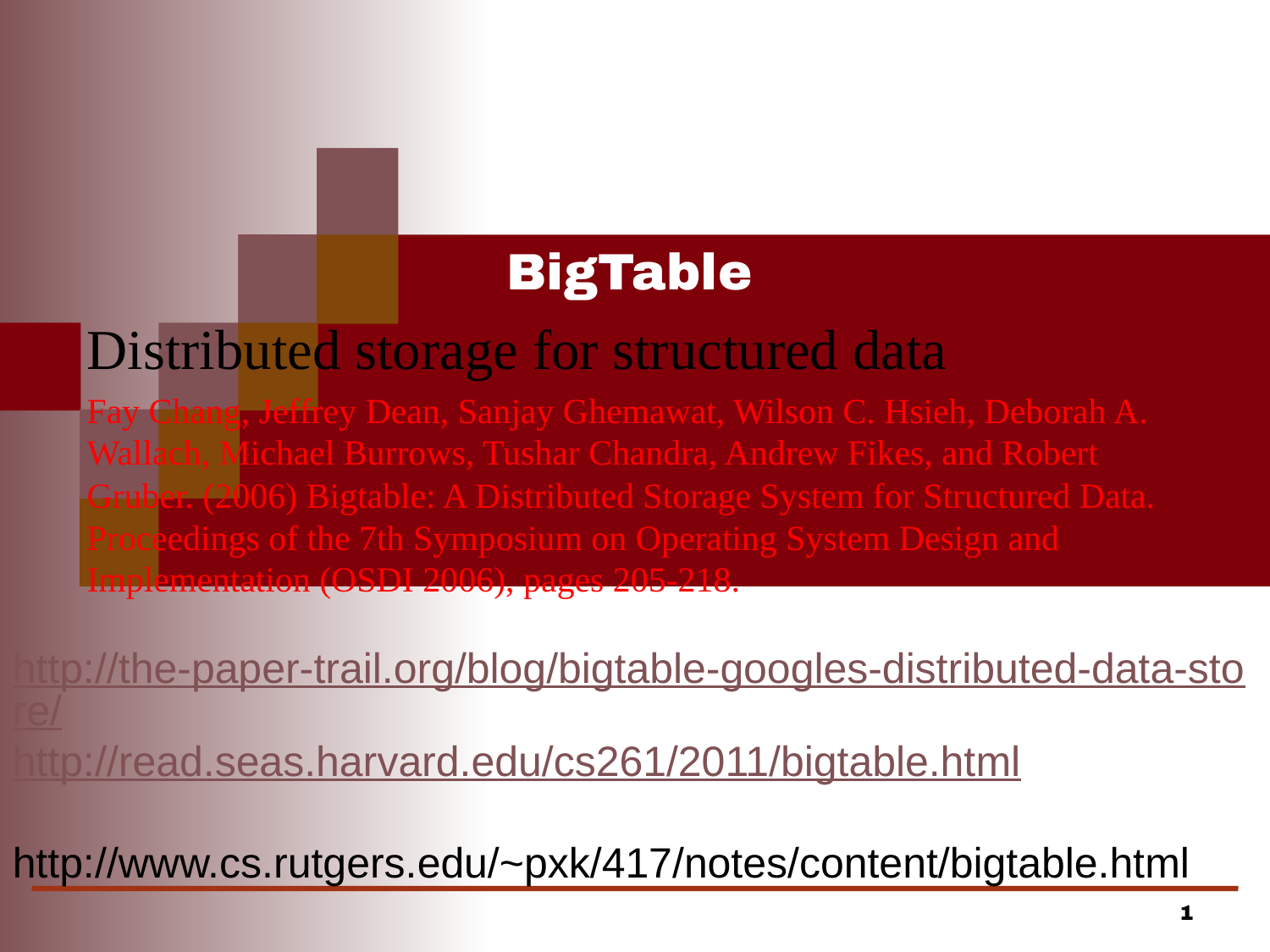

# BigTable
Distributed storage for structured data
Fay Chang, Jeffrey Dean, Sanjay Ghemawat, Wilson C. Hsieh, Deborah A. Wallach, Michael Burrows, Tushar Chandra, Andrew Fikes, and Robert Gruber. (2006) Bigtable: A Distributed Storage System for Structured Data. Proceedings of the 7th Symposium on Operating System Design and Implementation (OSDI 2006), pages 205-218.

http://the-paper-trail.org/blog/bigtable-googles-distributed-data-store/
http://read.seas.harvard.edu/cs261/2011/bigtable.html

http://www.cs.rutgers.edu/~pxk/417/notes/content/bigtable.html
1